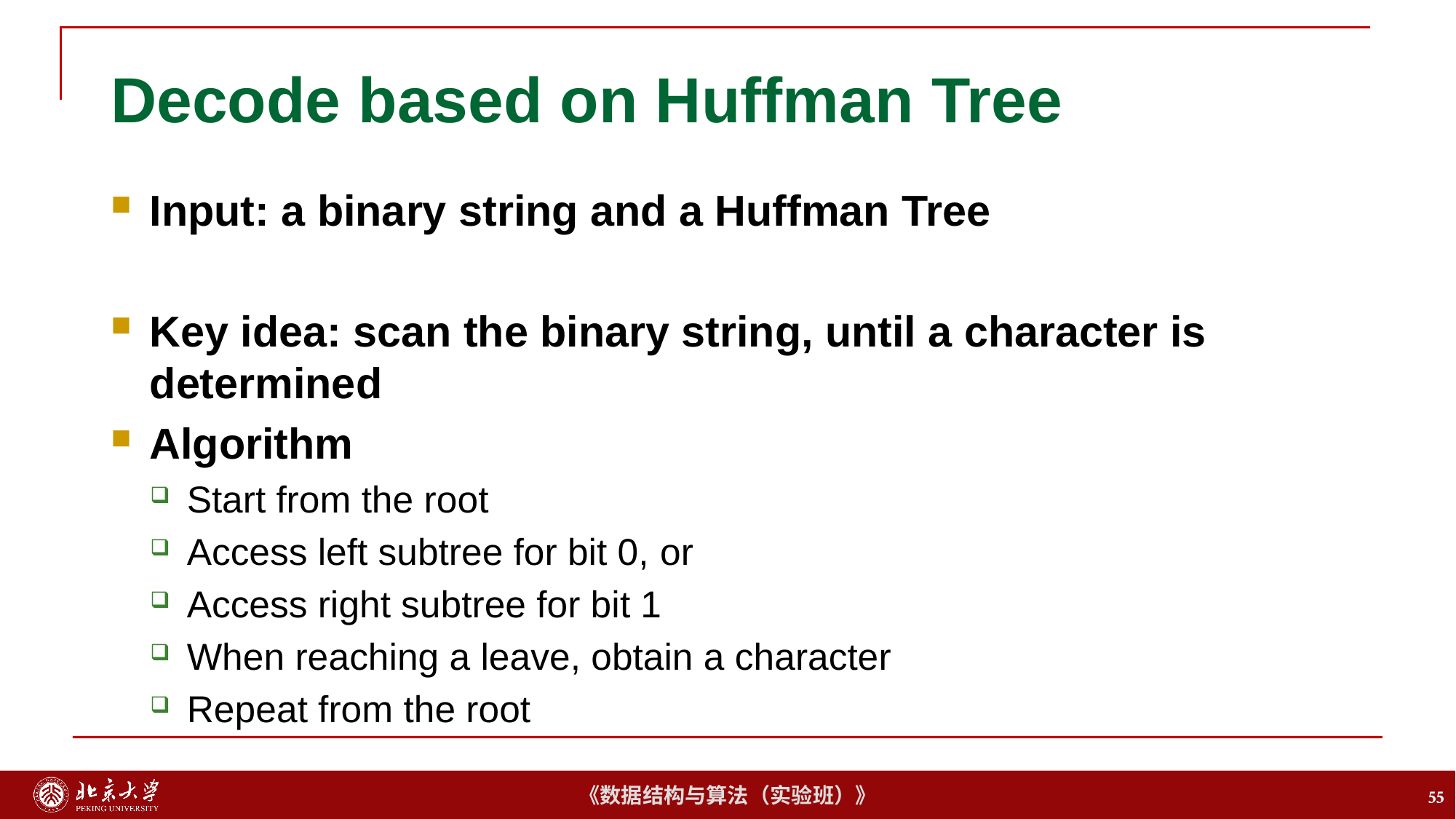

# Decode based on Huffman Tree
Input: a binary string and a Huffman Tree

Key idea: scan the binary string, until a character is determined
Algorithm
Start from the root
Access left subtree for bit 0, or
Access right subtree for bit 1
When reaching a leave, obtain a character
Repeat from the root
55